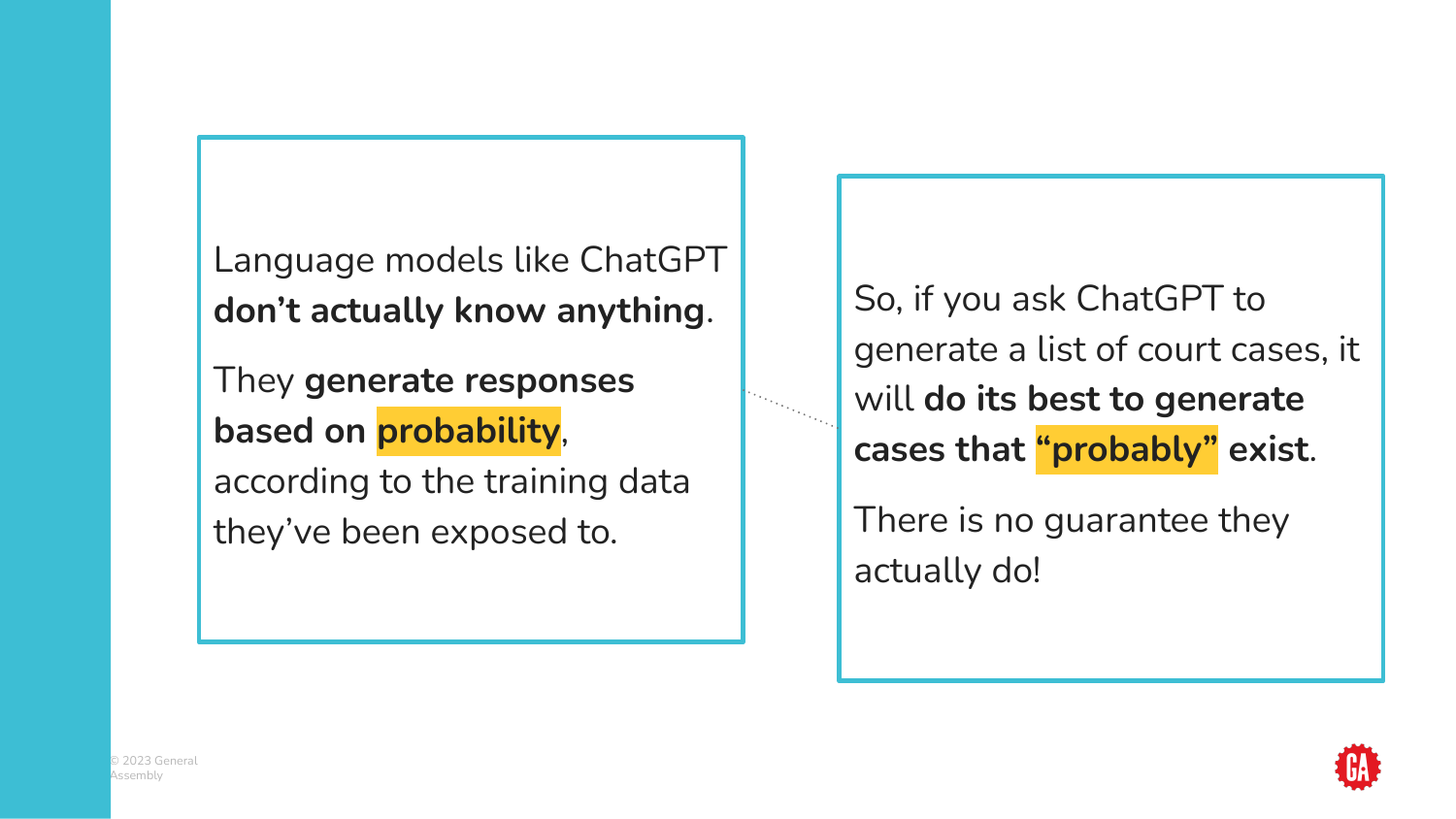

Language models like ChatGPT don’t actually know anything.
They generate responses based on probability, according to the training data they’ve been exposed to.
So, if you ask ChatGPT to generate a list of court cases, it will do its best to generate cases that “probably” exist.
There is no guarantee they actually do!